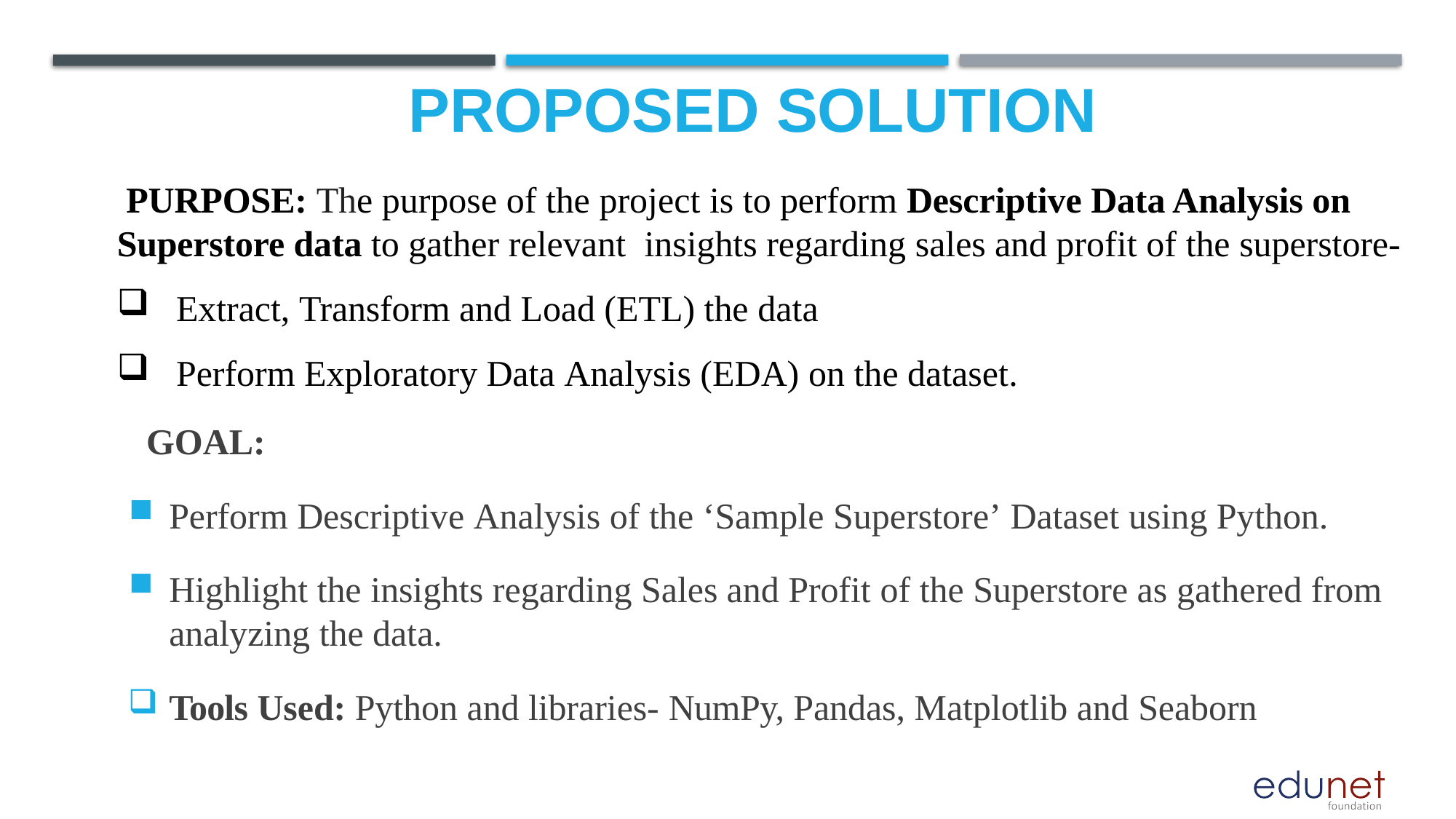

# Proposed Solution
 PURPOSE: The purpose of the project is to perform Descriptive Data Analysis on Superstore data to gather relevant  insights regarding sales and profit of the superstore-
  Extract, Transform and Load (ETL) the data
  Perform Exploratory Data Analysis (EDA) on the dataset.
  GOAL:
Perform Descriptive Analysis of the ‘Sample Superstore’ Dataset using Python.
Highlight the insights regarding Sales and Profit of the Superstore as gathered from analyzing the data.
Tools Used: Python and libraries- NumPy, Pandas, Matplotlib and Seaborn